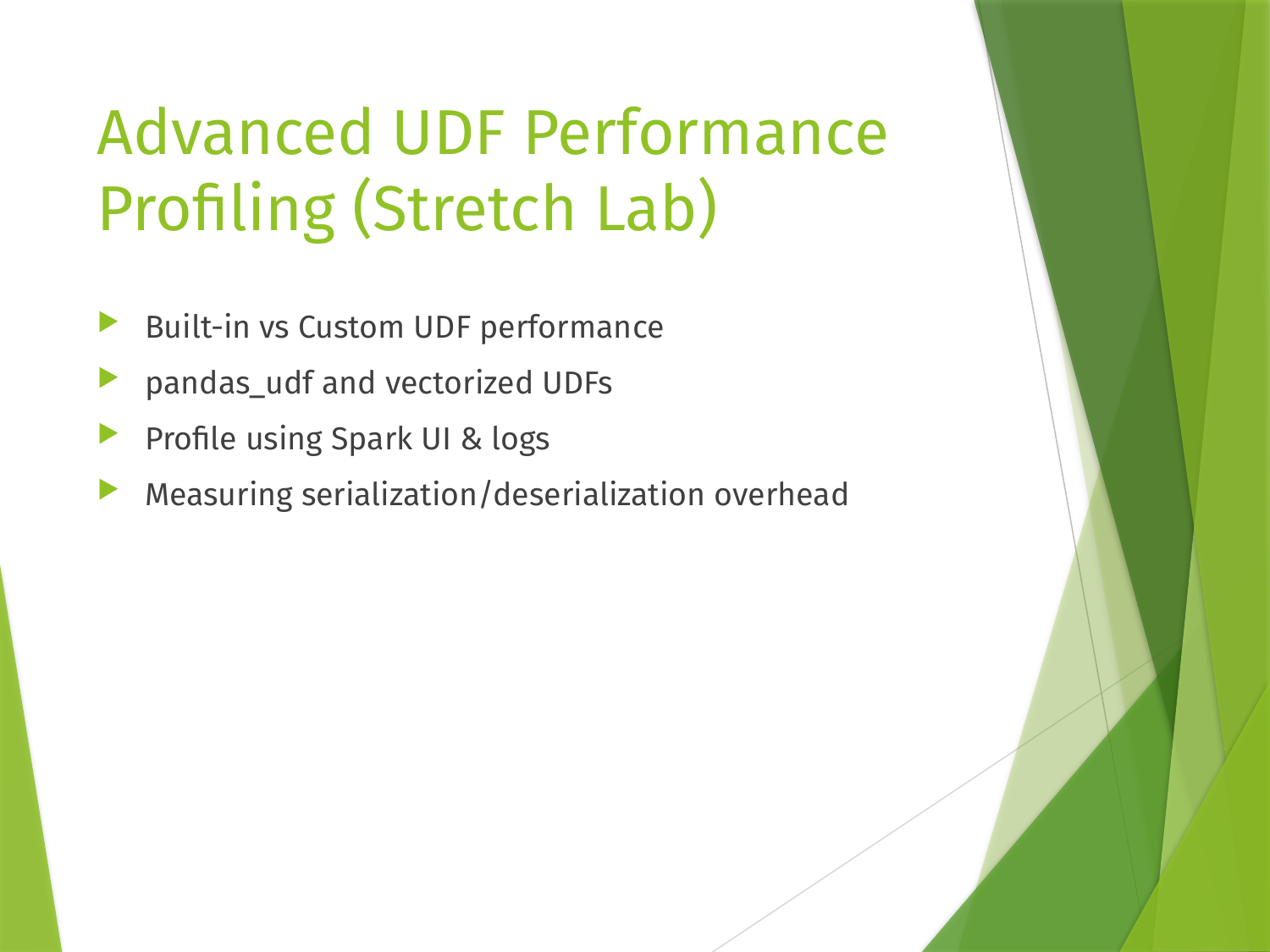

# Advanced UDF Performance Profiling (Stretch Lab)
Built-in vs Custom UDF performance
pandas_udf and vectorized UDFs
Profile using Spark UI & logs
Measuring serialization/deserialization overhead